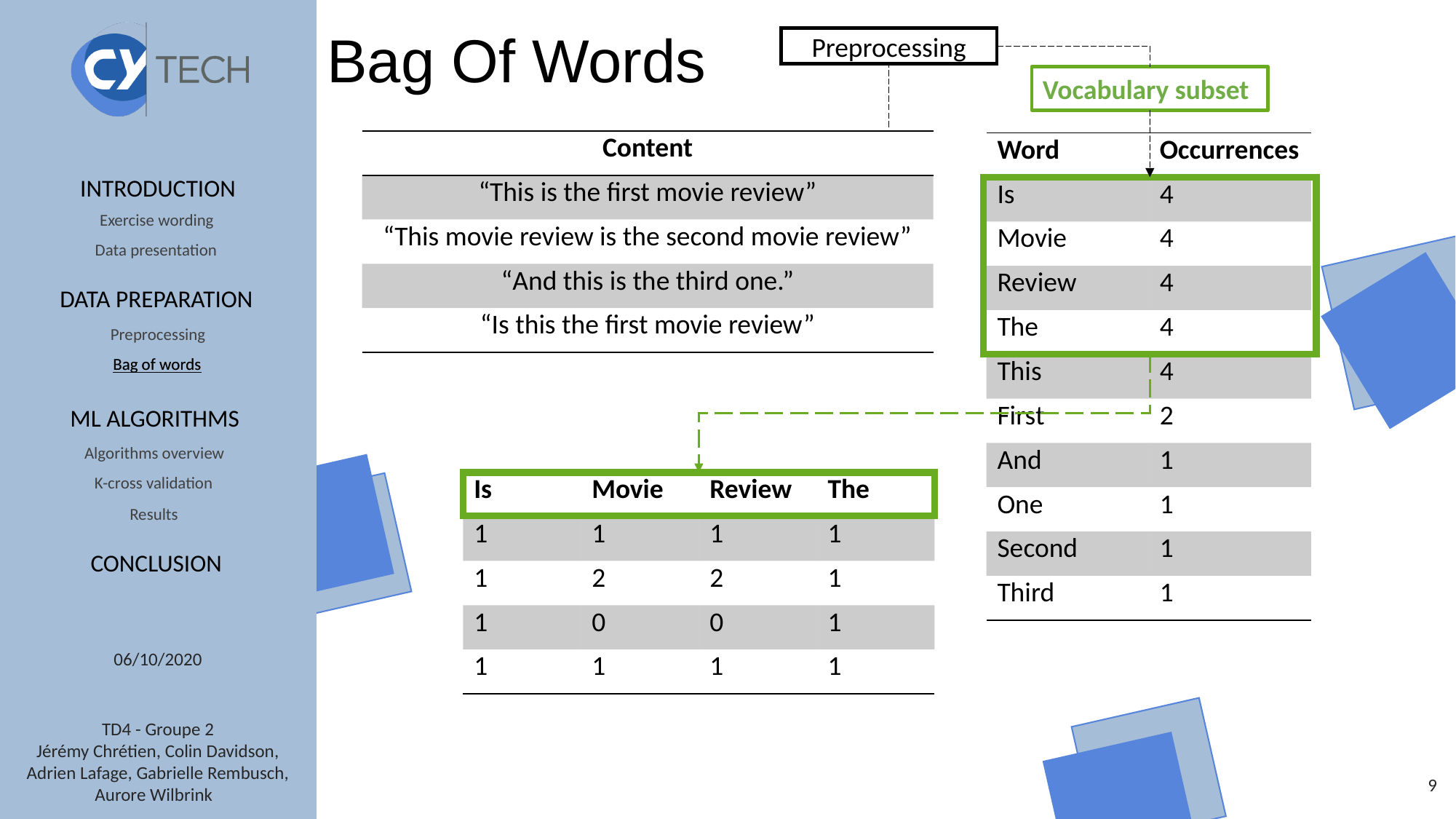

# Bag Of Words
Preprocessing
Vocabulary subset
| Content |
| --- |
| “This is the first movie review” |
| “This movie review is the second movie review” |
| “And this is the third one.” |
| “Is this the first movie review” |
| Word | Occurrences |
| --- | --- |
| Is | 4 |
| Movie | 4 |
| Review | 4 |
| The | 4 |
| This | 4 |
| First | 2 |
| And | 1 |
| One | 1 |
| Second | 1 |
| Third | 1 |

Bag of words
| Is | Movie | Review | The |
| --- | --- | --- | --- |
| 1 | 1 | 1 | 1 |
| 1 | 2 | 2 | 1 |
| 1 | 0 | 0 | 1 |
| 1 | 1 | 1 | 1 |

06/10/2020
9